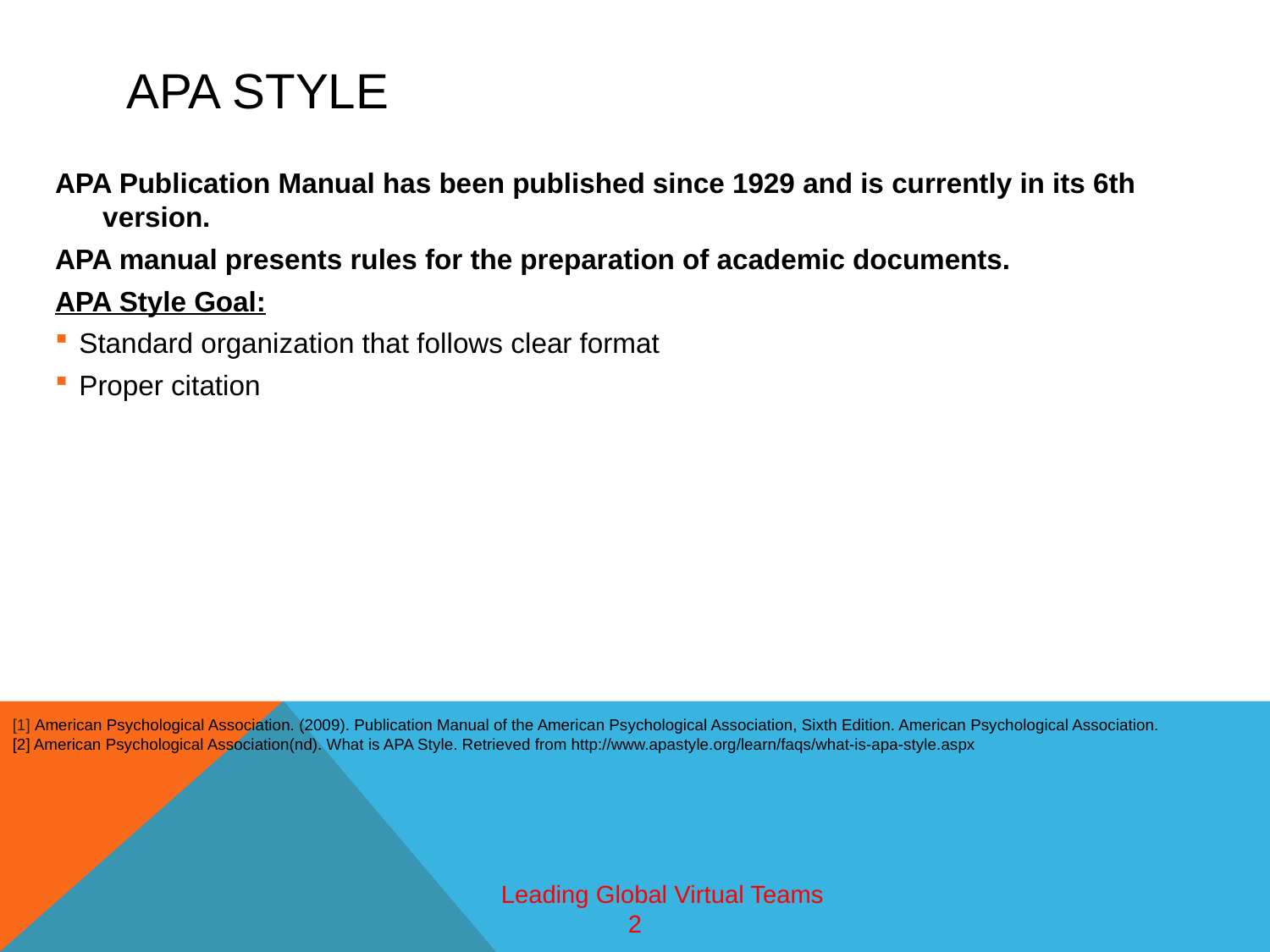

# APA Style
APA Publication Manual has been published since 1929 and is currently in its 6th version.
APA manual presents rules for the preparation of academic documents.
APA Style Goal:
Standard organization that follows clear format
Proper citation
[1] American Psychological Association. (2009). Publication Manual of the American Psychological Association, Sixth Edition. American Psychological Association.
[2] American Psychological Association(nd). What is APA Style. Retrieved from http://www.apastyle.org/learn/faqs/what-is-apa-style.aspx